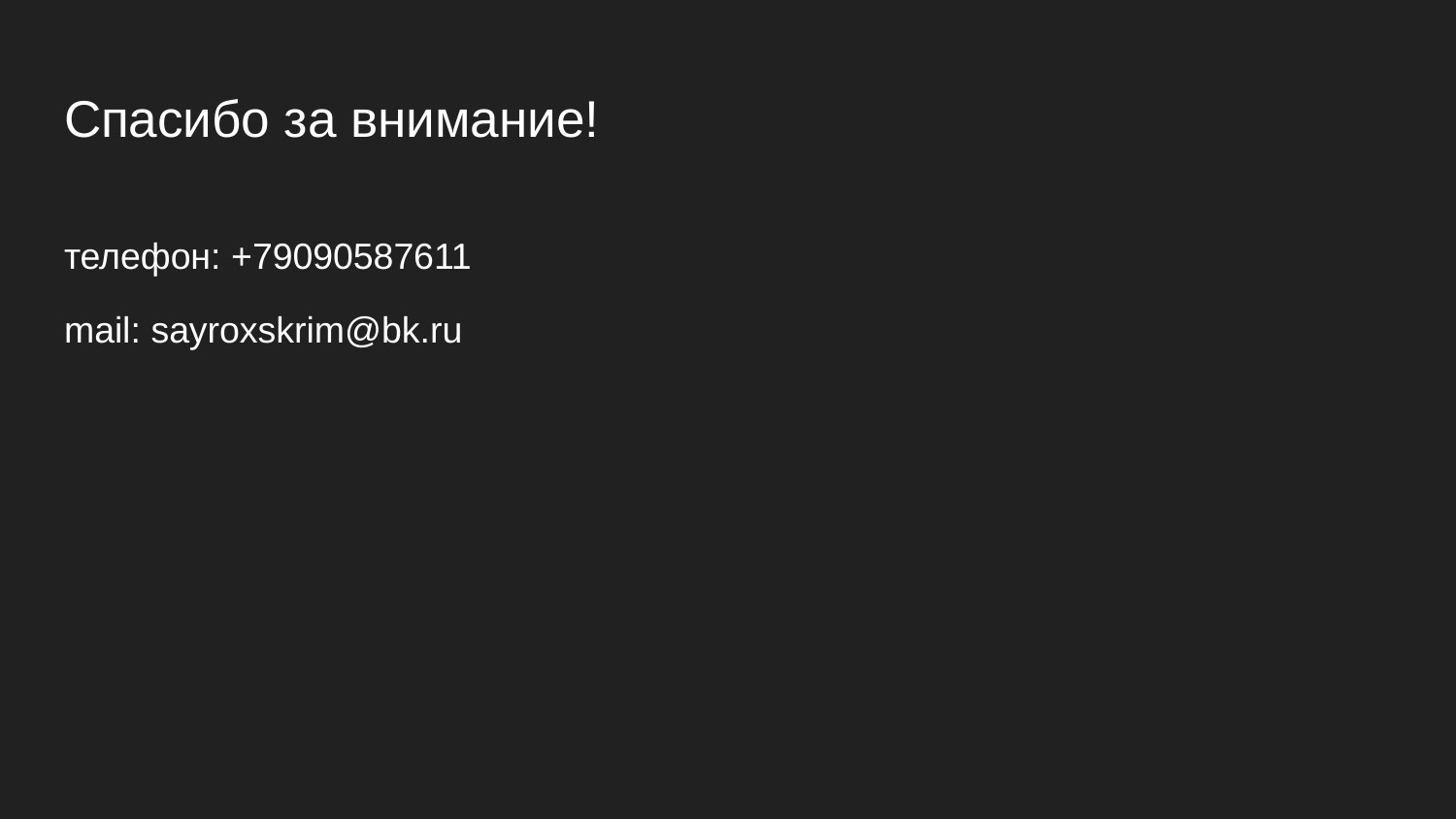

# Спасибо за внимание!
телефон: +79090587611
mail: sayroxskrim@bk.ru